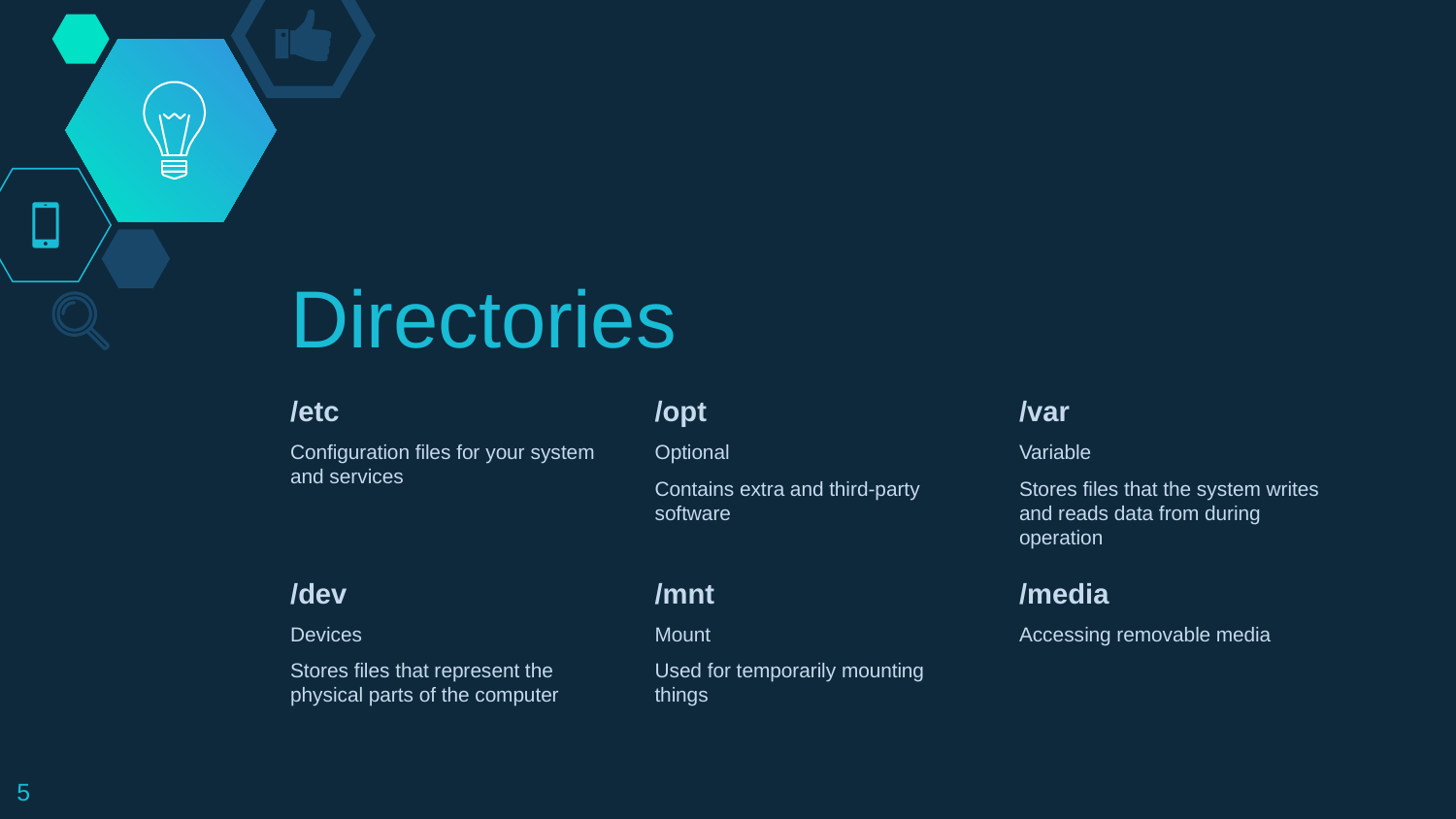

# Directories
/etc
Configuration files for your system and services
/opt
Optional
Contains extra and third-party software
/var
Variable
Stores files that the system writes and reads data from during operation

/dev
Devices
Stores files that represent the physical parts of the computer

/mnt
Mount
Used for temporarily mounting things
/media
Accessing removable media

5